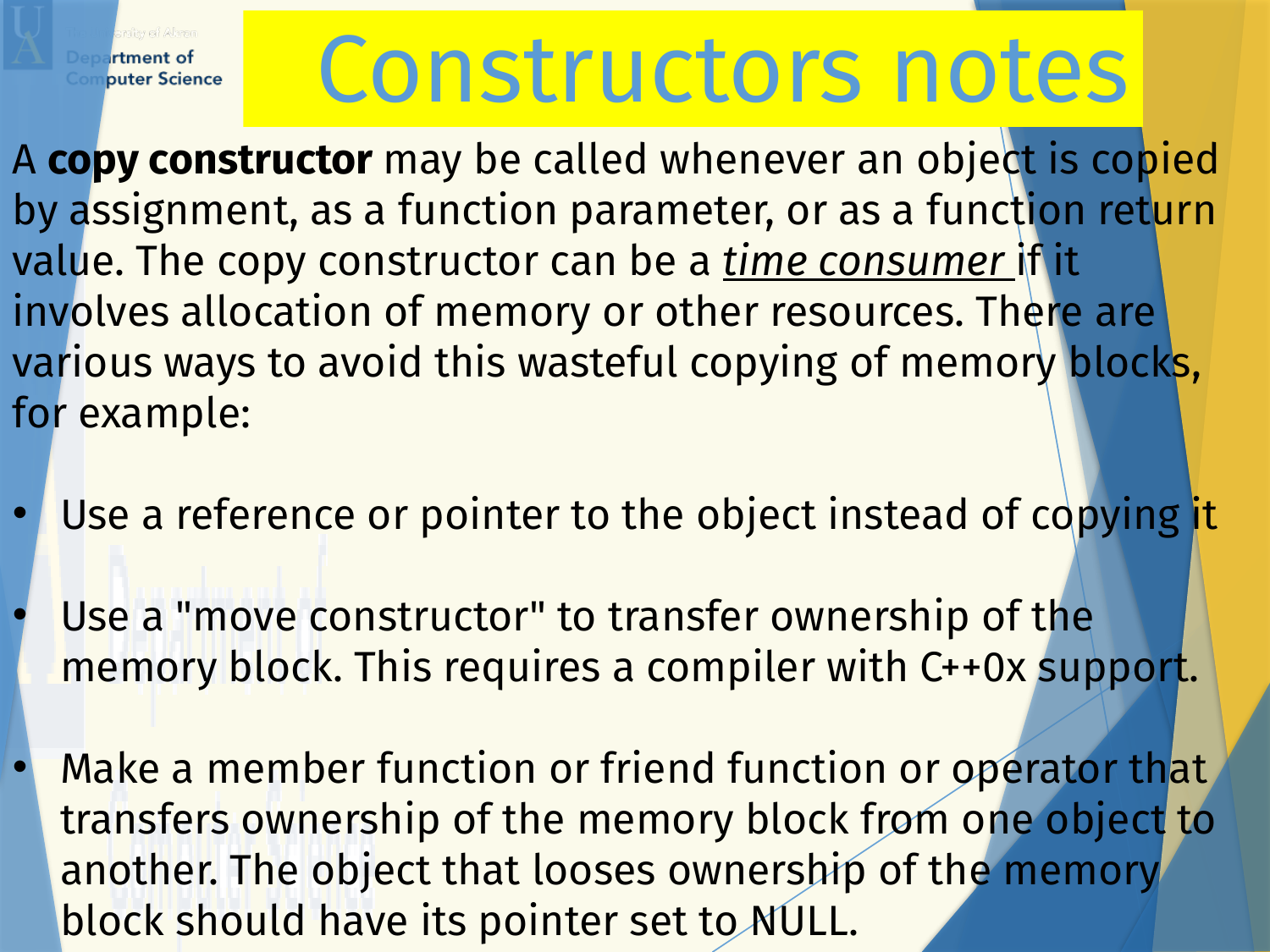

Constructors notes
A copy constructor may be called whenever an object is copied by assignment, as a function parameter, or as a function return value. The copy constructor can be a time consumer if it involves allocation of memory or other resources. There are various ways to avoid this wasteful copying of memory blocks, for example:

Use a reference or pointer to the object instead of copying it

Use a "move constructor" to transfer ownership of the memory block. This requires a compiler with C++0x support.

Make a member function or friend function or operator that transfers ownership of the memory block from one object to another. The object that looses ownership of the memory block should have its pointer set to NULL.